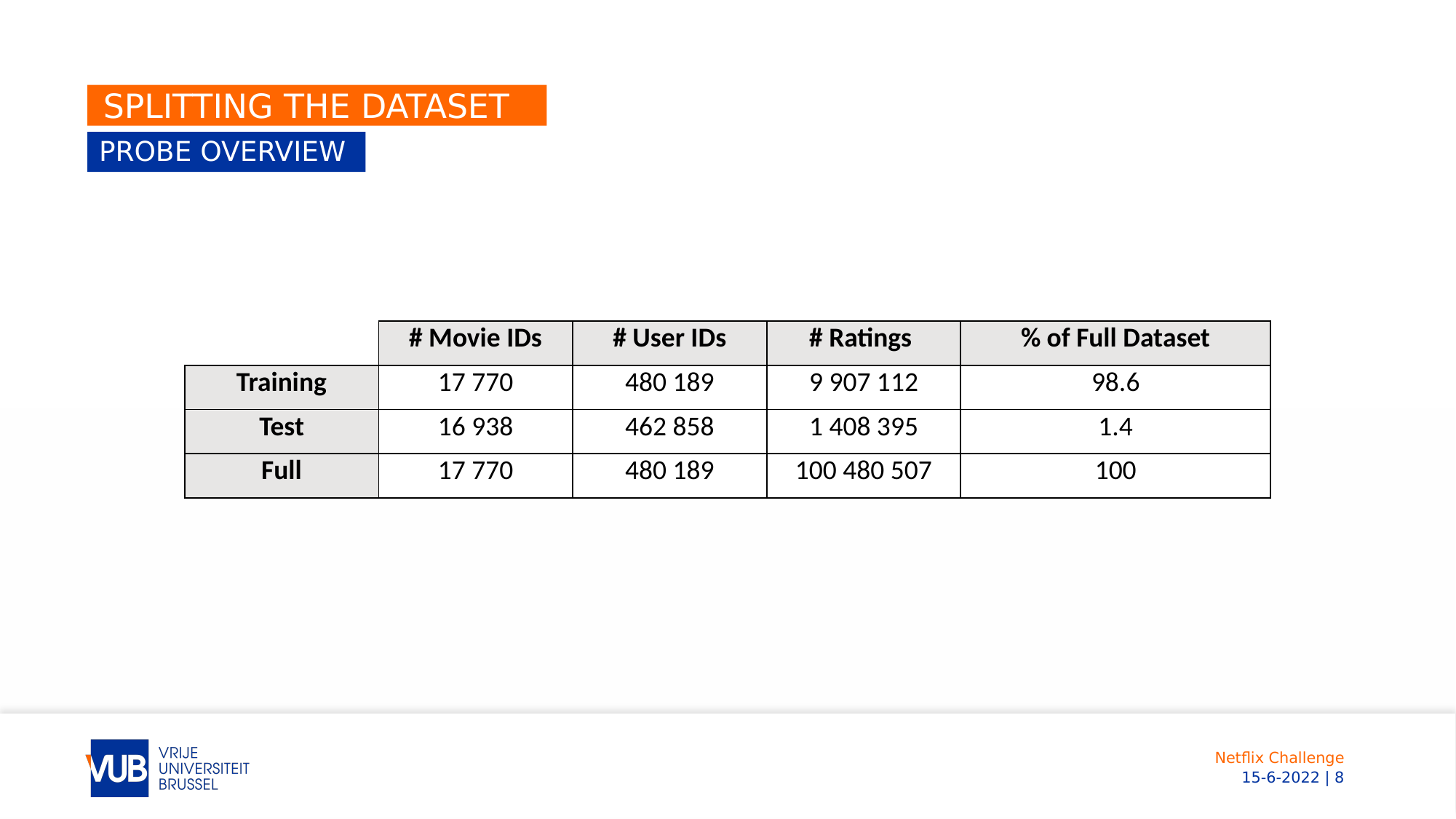

# Splitting the dataset
probe overview
|  | # Movie IDs | # User IDs | # Ratings | % of Full Dataset |
| --- | --- | --- | --- | --- |
| Training | 17 770 | 480 189 | 9 907 112 | 98.6 |
| Test | 16 938 | 462 858 | 1 408 395 | 1.4 |
| Full | 17 770 | 480 189 | 100 480 507 | 100 |
Netflix Challenge
 15-6-2022 | 8